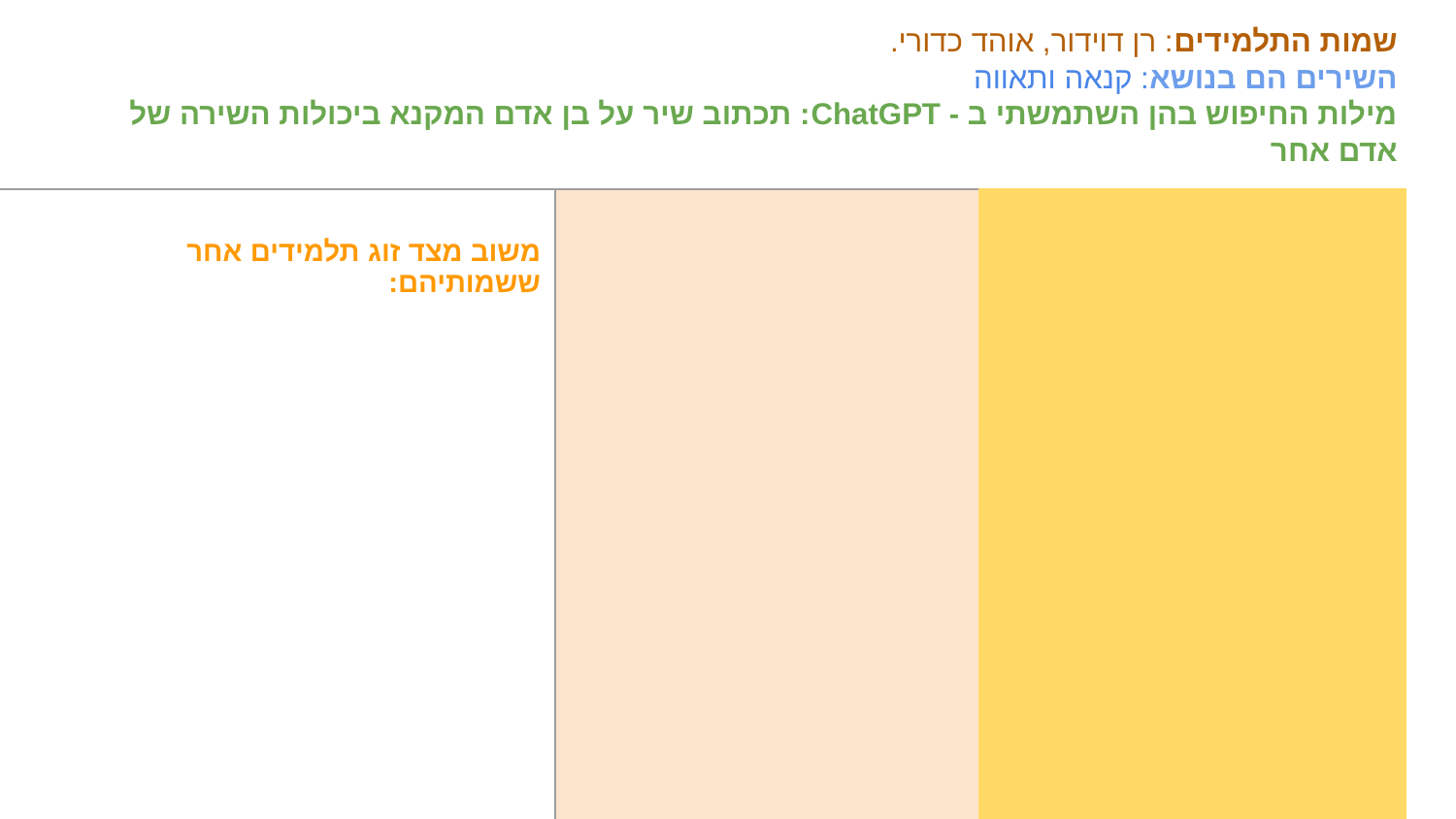

# שמות התלמידים: רן דוידור, אוהד כדורי.
השירים הם בנושא: קנאה ותאווה
מילות החיפוש בהן השתמשתי ב - ChatGPT: תכתוב שיר על בן אדם המקנא ביכולות השירה של אדם אחר

| משוב מצד זוג תלמידים אחר ששמותיהם: |  |  |
| --- | --- | --- |
|  |  |  |